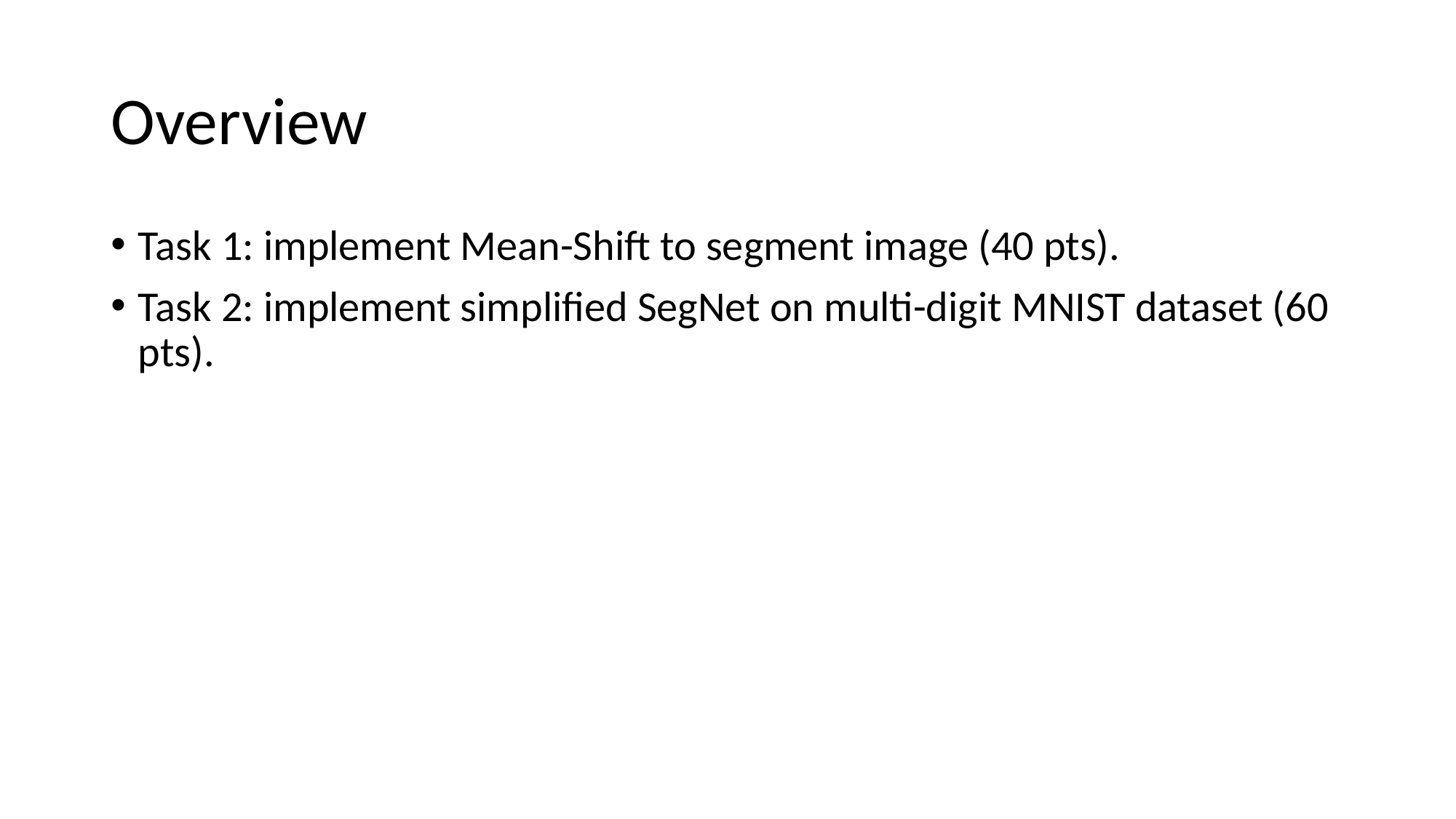

# Overview
Task 1: implement Mean-Shift to segment image (40 pts).
Task 2: implement simplified SegNet on multi-digit MNIST dataset (60 pts).